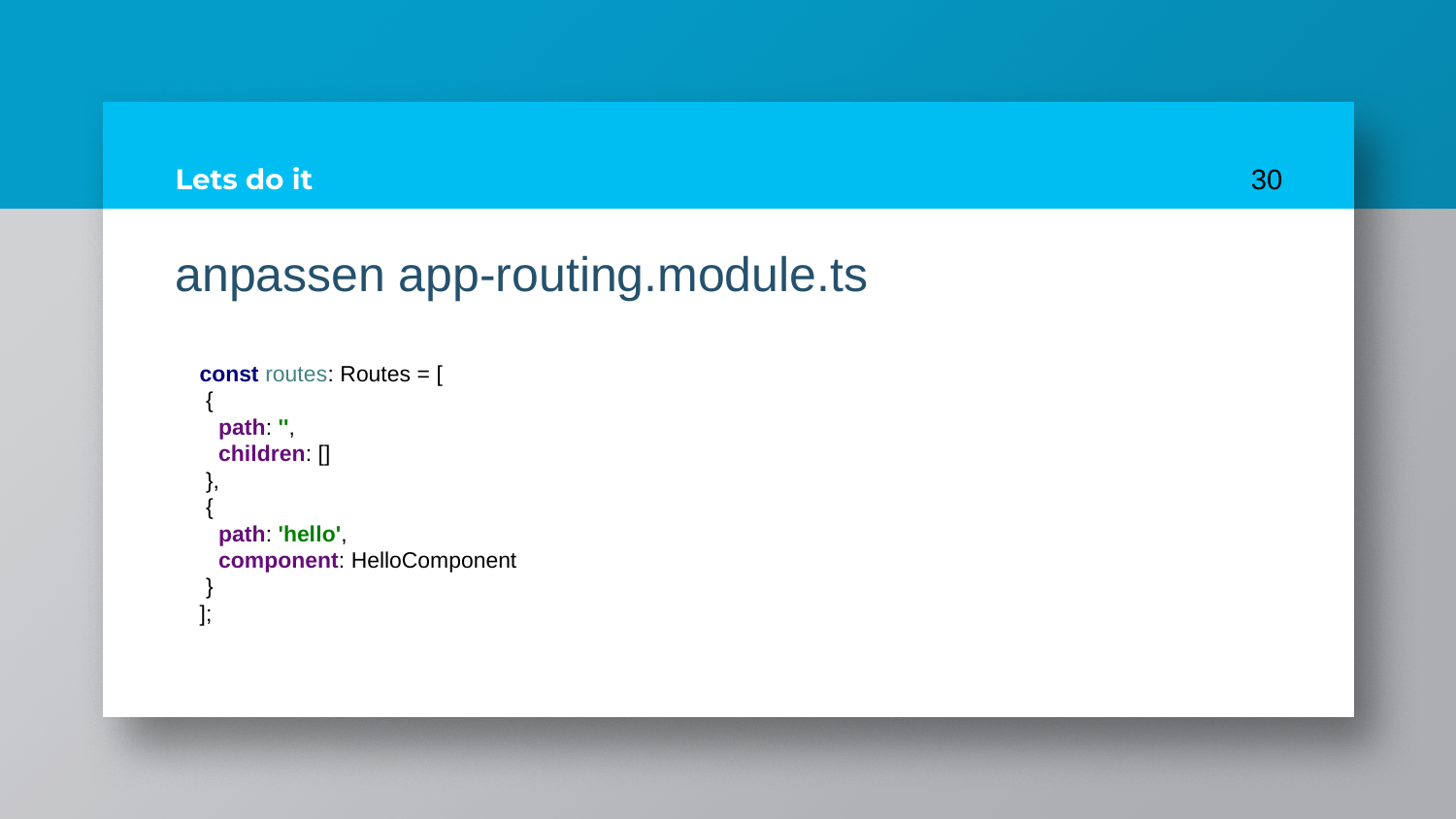

# Lets do it
30
anpassen app-routing.module.ts

const routes: Routes = [
 {
   path: '',
   children: []
 },
 {
   path: 'hello',
   component: HelloComponent
 }
];